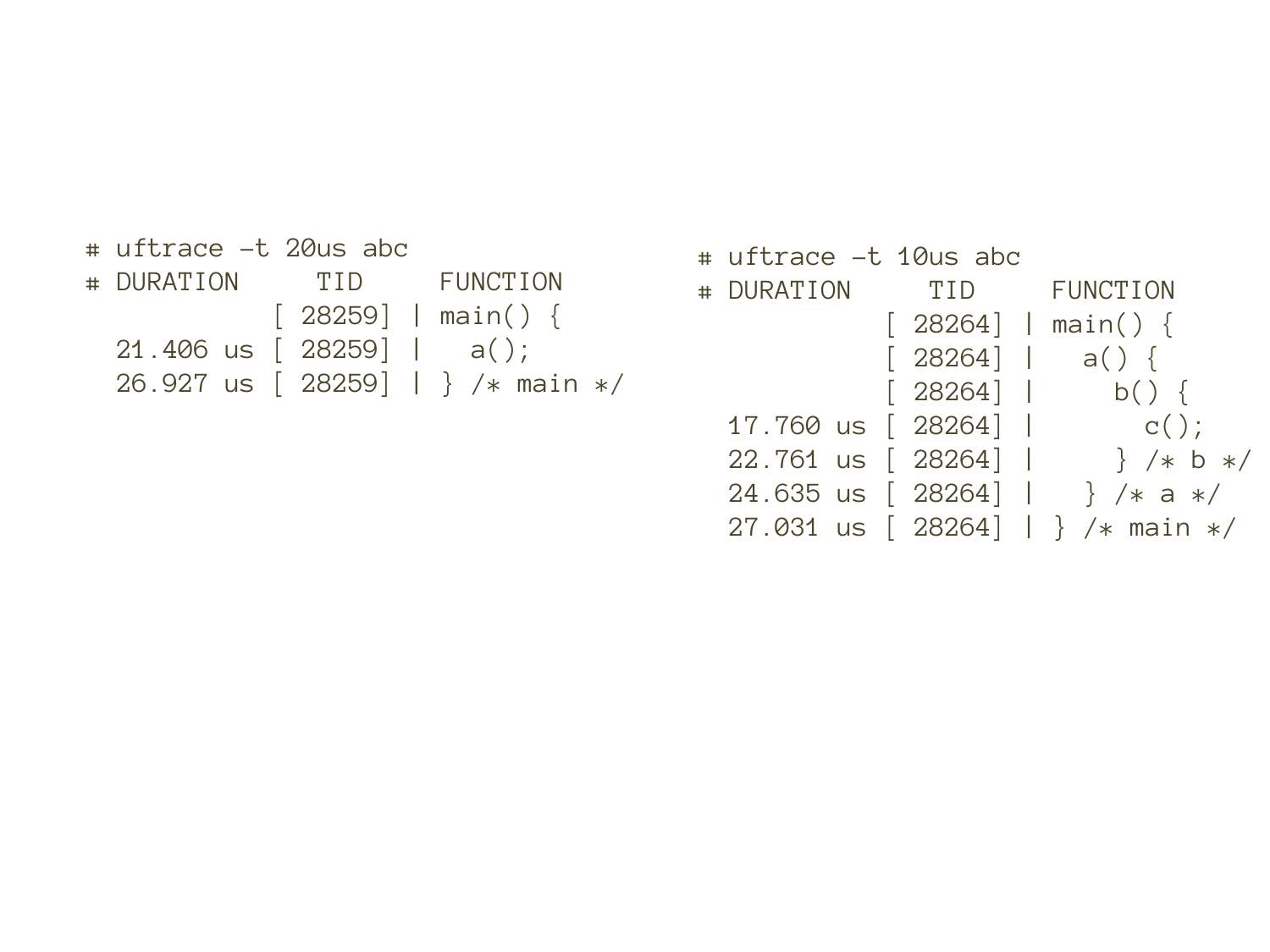

# uftrace -t 20us abc
# DURATION     TID     FUNCTION
            [ 28259] | main() {
  21.406 us [ 28259] |   a();
  26.927 us [ 28259] | } /* main */

# uftrace -t 10us abc
# DURATION     TID     FUNCTION
            [ 28264] | main() {
            [ 28264] |   a() {
            [ 28264] |     b() {
  17.760 us [ 28264] |       c();
  22.761 us [ 28264] |     } /* b */
  24.635 us [ 28264] |   } /* a */
  27.031 us [ 28264] | } /* main */